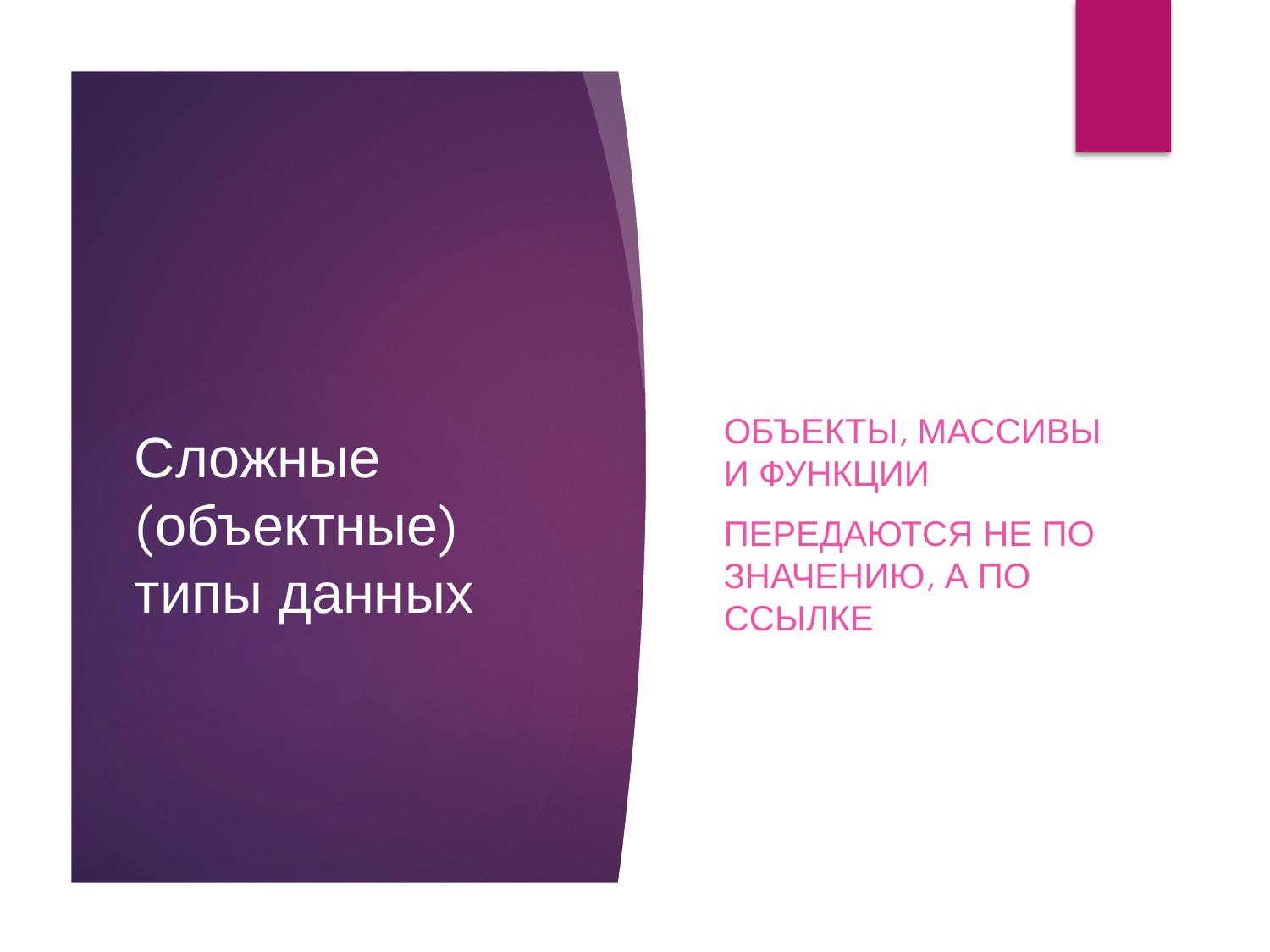

# Сложные (объектные) типы данных
Объекты, массивы и функции
Передаются не по значению, а по ссылке